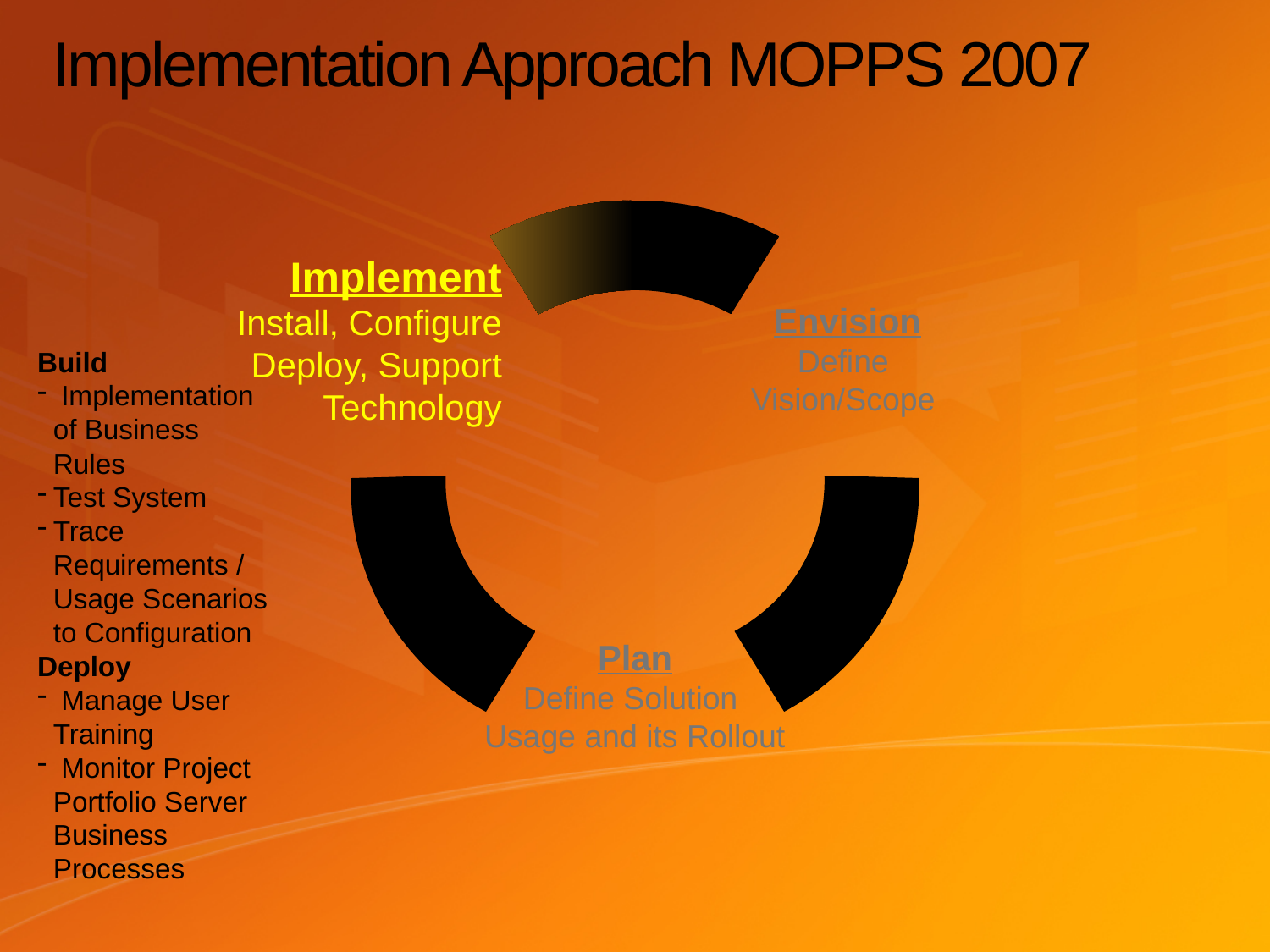

# Implementation Approach MOPPS 2007

Implement
Install, Configure
Deploy, Support
 Technology

 Envision
Define
Vision/Scope
Plan
Define Solution
Usage and its Rollout
Build
 Implementation of Business Rules
Test System
Trace Requirements / Usage Scenarios to Configuration
Deploy
 Manage User Training
 Monitor Project Portfolio Server Business Processes